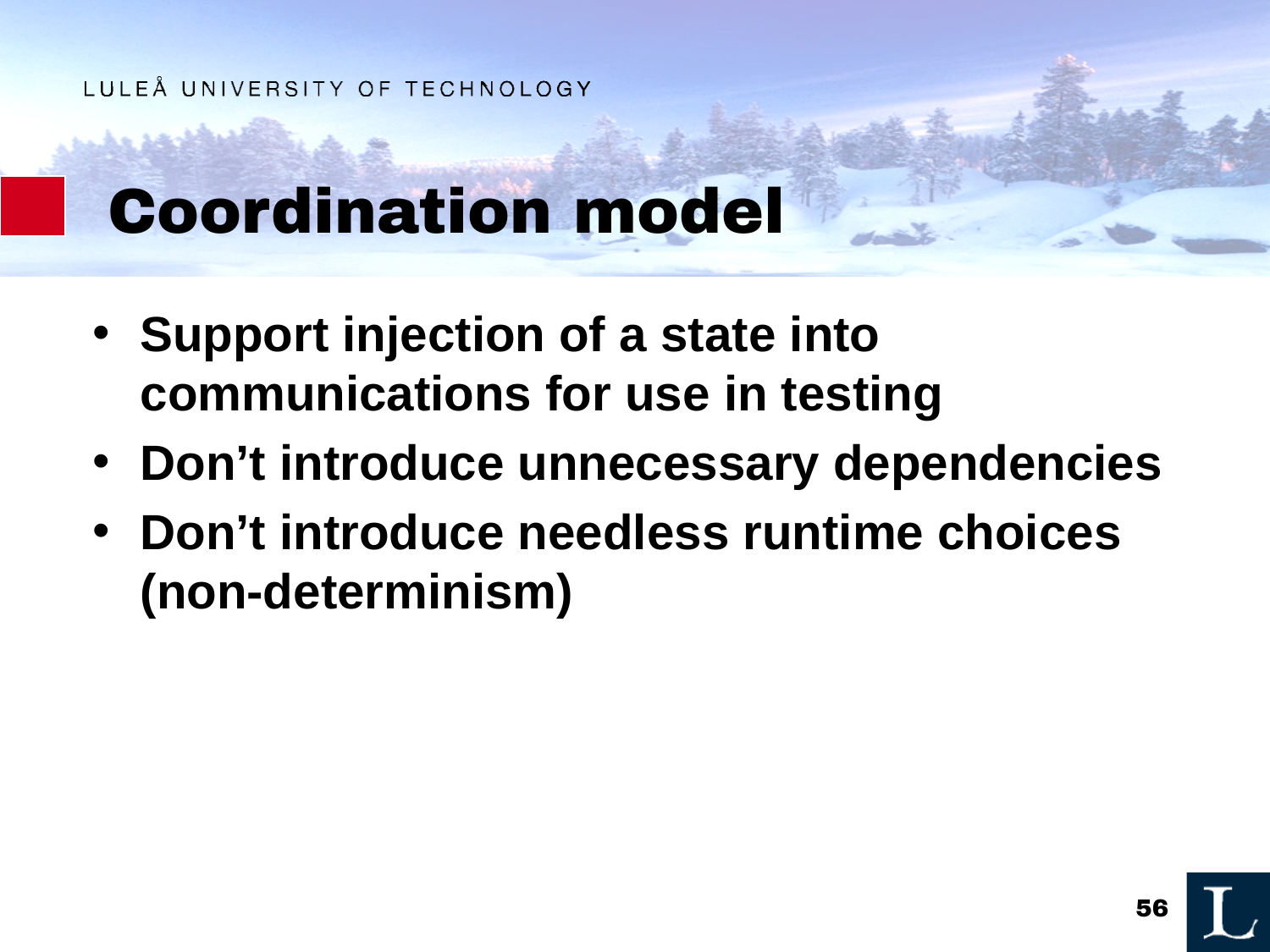

# Coordination model
Support injection of a state into communications for use in testing
Don’t introduce unnecessary dependencies
Don’t introduce needless runtime choices (non-determinism)
56